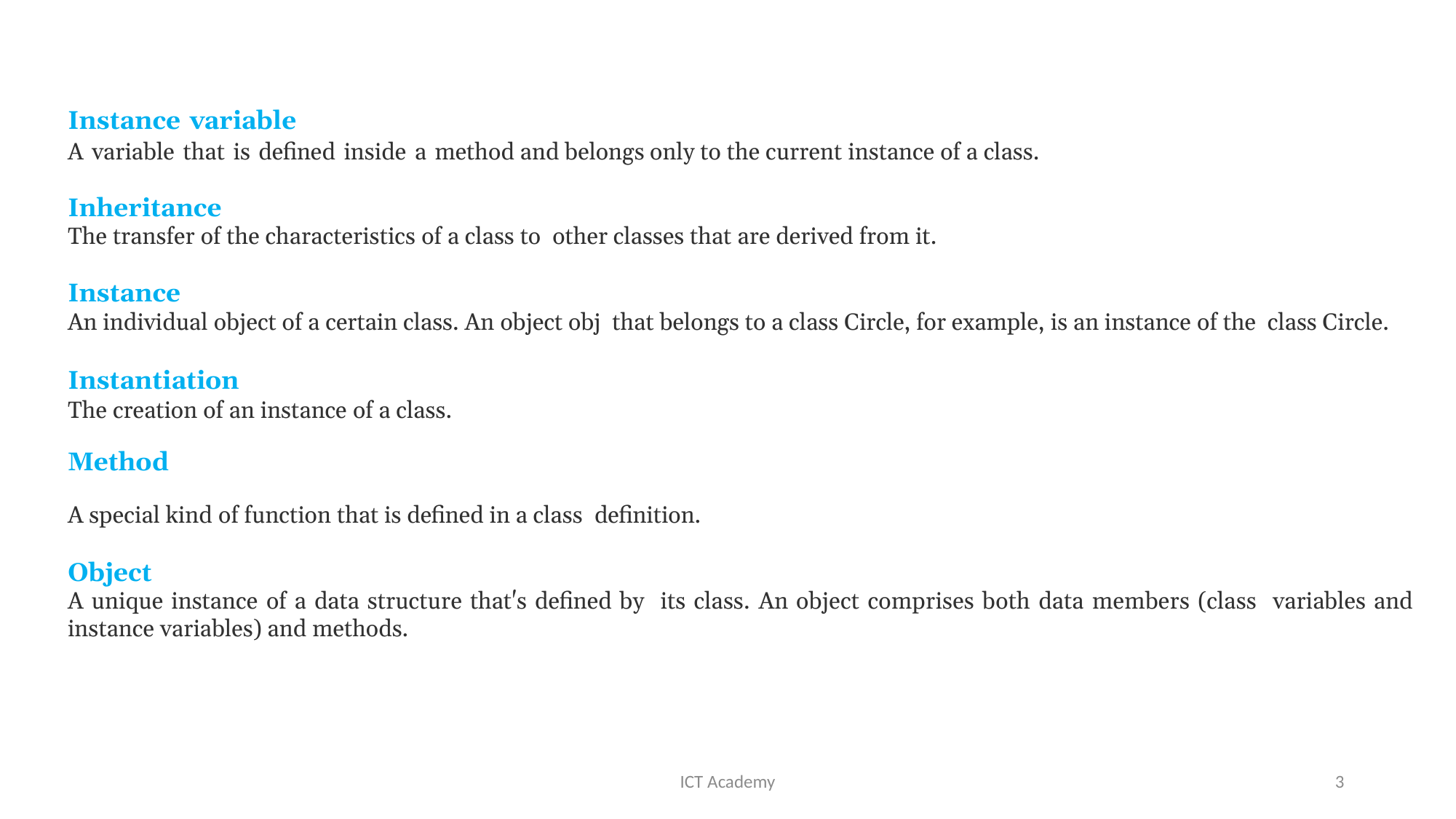

Instance variable
A variable that is defined inside a method and belongs only to the current instance of a class.

Inheritance
The transfer of the characteristics of a class to  other classes that are derived from it.

Instance
An individual object of a certain class. An object obj  that belongs to a class Circle, for example, is an instance of the  class Circle.

Instantiation
The creation of an instance of a class.
Method
A special kind of function that is defined in a class  definition.

Object
A unique instance of a data structure that's defined by  its class. An object comprises both data members (class  variables and instance variables) and methods.

ICT Academy
3